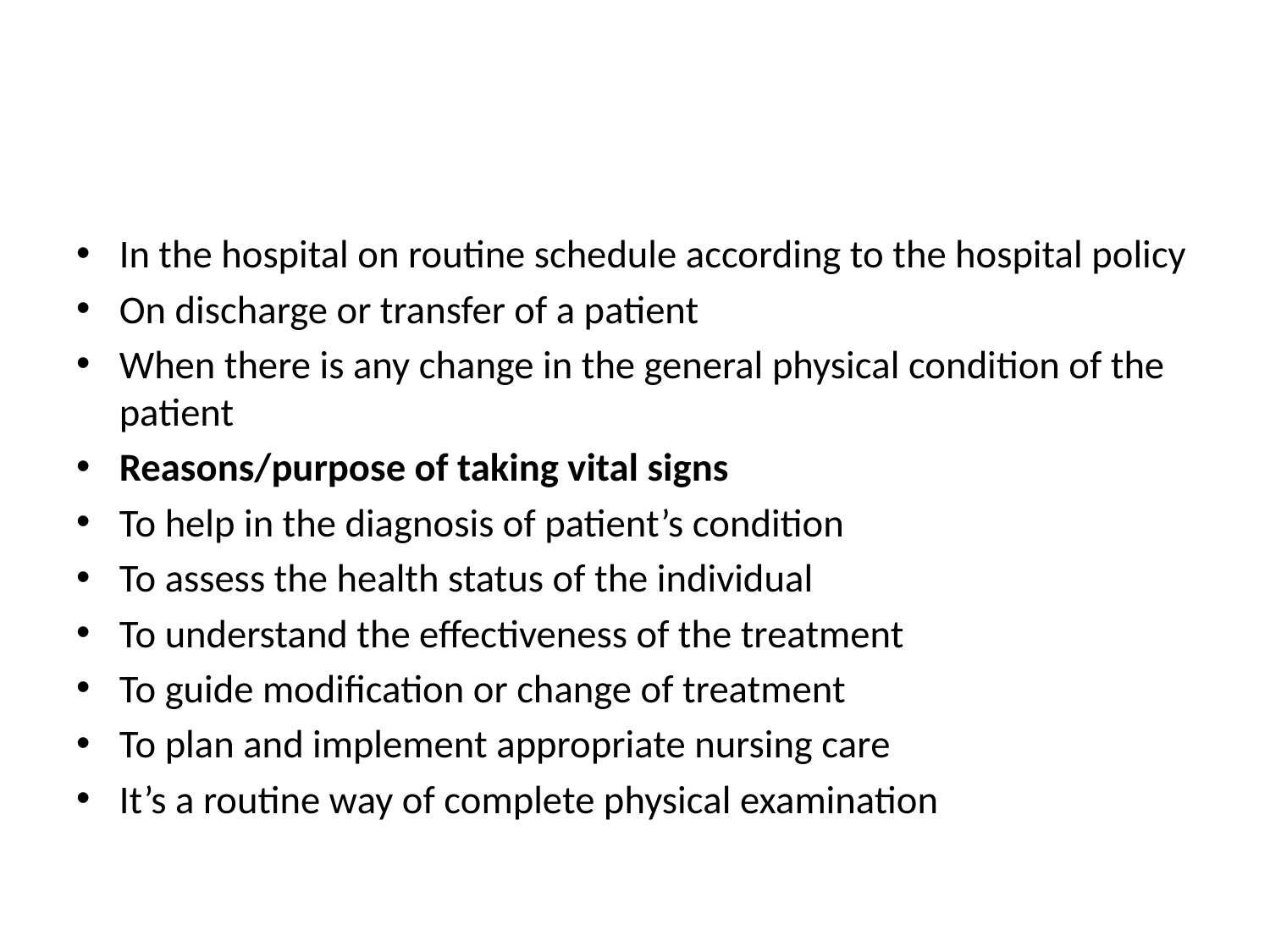

#
In the hospital on routine schedule according to the hospital policy
On discharge or transfer of a patient
When there is any change in the general physical condition of the patient
Reasons/purpose of taking vital signs
To help in the diagnosis of patient’s condition
To assess the health status of the individual
To understand the effectiveness of the treatment
To guide modification or change of treatment
To plan and implement appropriate nursing care
It’s a routine way of complete physical examination